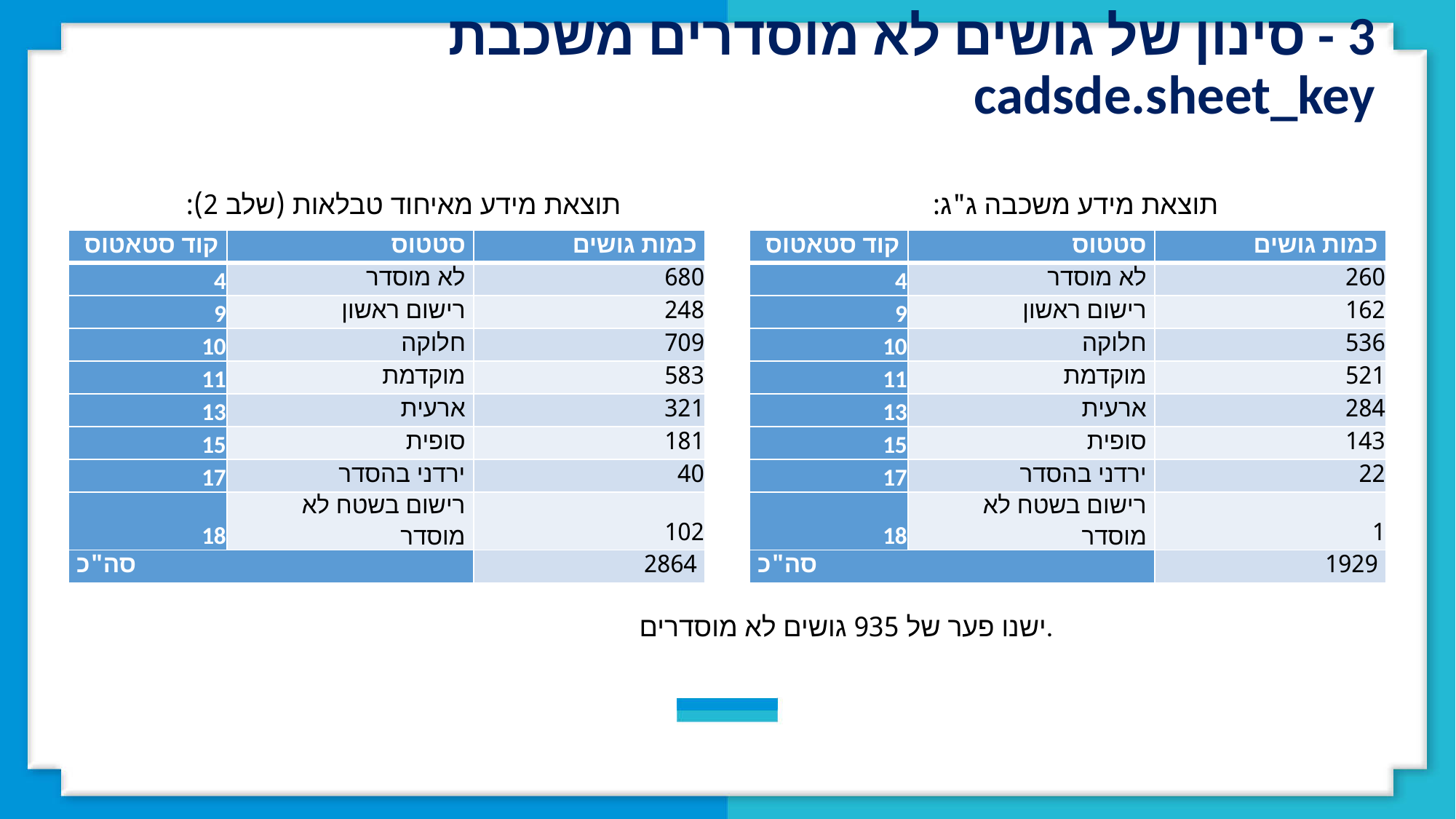

3 - סינון של גושים לא מוסדרים משכבת cadsde.sheet_key
תוצאת מידע מאיחוד טבלאות (שלב 2):
תוצאת מידע משכבה ג"ג:
| קוד סטאטוס | סטטוס | כמות גושים |
| --- | --- | --- |
| 4 | לא מוסדר | 680 |
| 9 | רישום ראשון | 248 |
| 10 | חלוקה | 709 |
| 11 | מוקדמת | 583 |
| 13 | ארעית | 321 |
| 15 | סופית | 181 |
| 17 | ירדני בהסדר | 40 |
| 18 | רישום בשטח לא מוסדר | 102 |
| סה"כ |  | 2864 |
| קוד סטאטוס | סטטוס | כמות גושים |
| --- | --- | --- |
| 4 | לא מוסדר | 260 |
| 9 | רישום ראשון | 162 |
| 10 | חלוקה | 536 |
| 11 | מוקדמת | 521 |
| 13 | ארעית | 284 |
| 15 | סופית | 143 |
| 17 | ירדני בהסדר | 22 |
| 18 | רישום בשטח לא מוסדר | 1 |
| סה"כ |  | 1929 |
ישנו פער של 935 גושים לא מוסדרים.